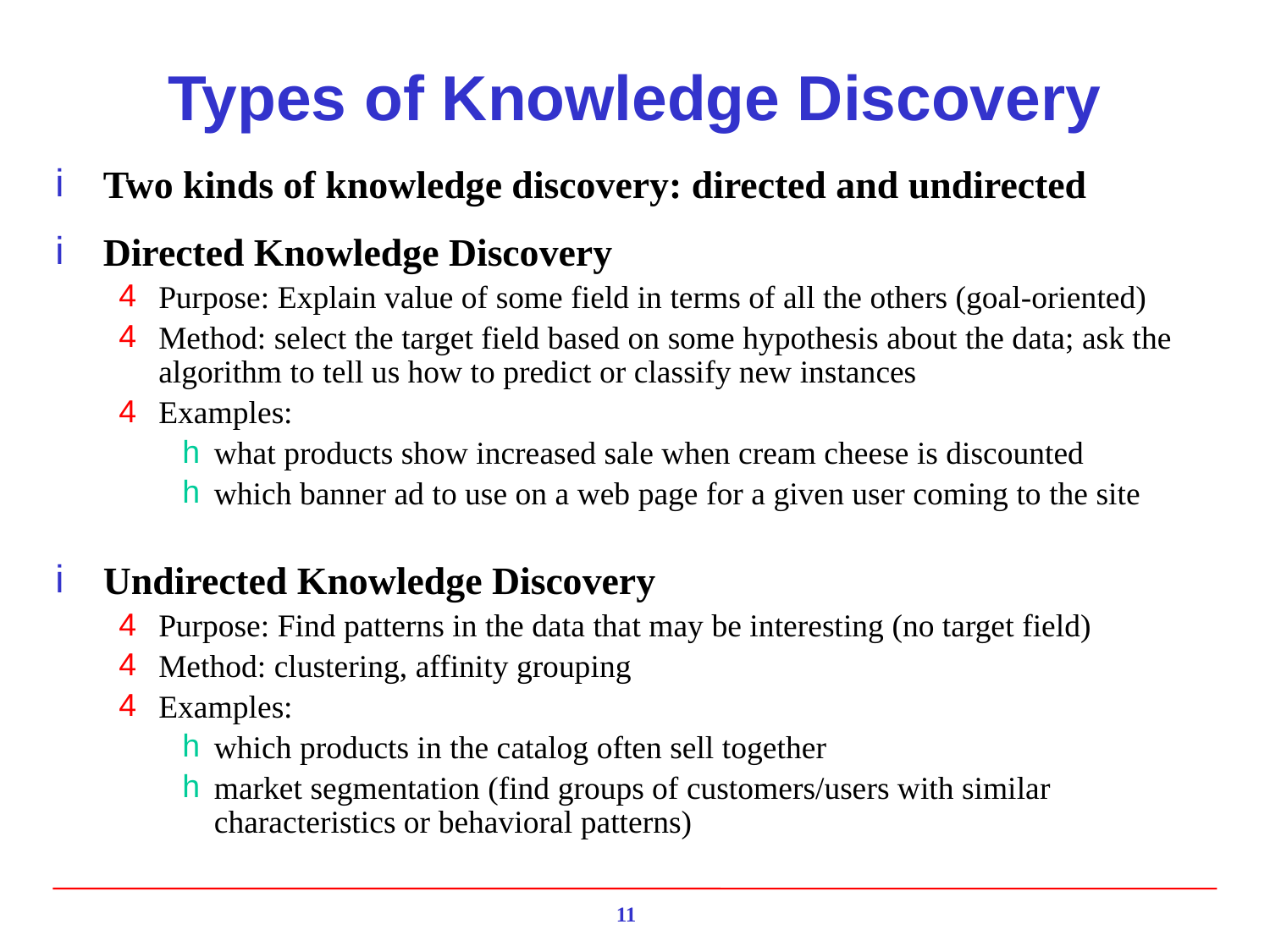

# Types of Knowledge Discovery
Two kinds of knowledge discovery: directed and undirected

Directed Knowledge Discovery
Purpose: Explain value of some field in terms of all the others (goal-oriented)
Method: select the target field based on some hypothesis about the data; ask the algorithm to tell us how to predict or classify new instances
Examples:
what products show increased sale when cream cheese is discounted
which banner ad to use on a web page for a given user coming to the site

Undirected Knowledge Discovery
Purpose: Find patterns in the data that may be interesting (no target field)
Method: clustering, affinity grouping
Examples:
which products in the catalog often sell together
market segmentation (find groups of customers/users with similar characteristics or behavioral patterns)
11